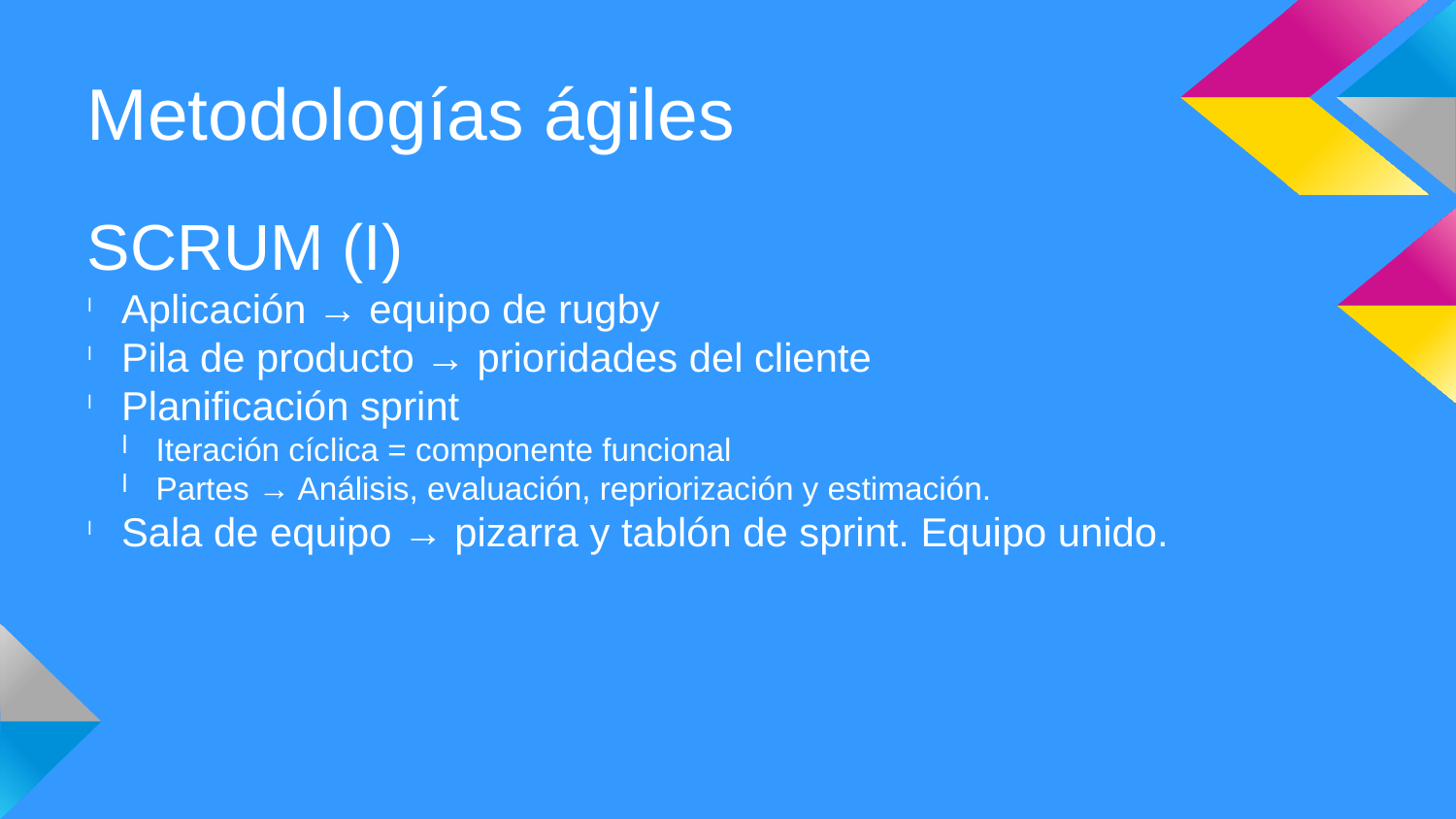

Metodologías ágiles
SCRUM (I)
Aplicación → equipo de rugby
Pila de producto → prioridades del cliente
Planificación sprint
Iteración cíclica = componente funcional
Partes → Análisis, evaluación, repriorización y estimación.
Sala de equipo → pizarra y tablón de sprint. Equipo unido.